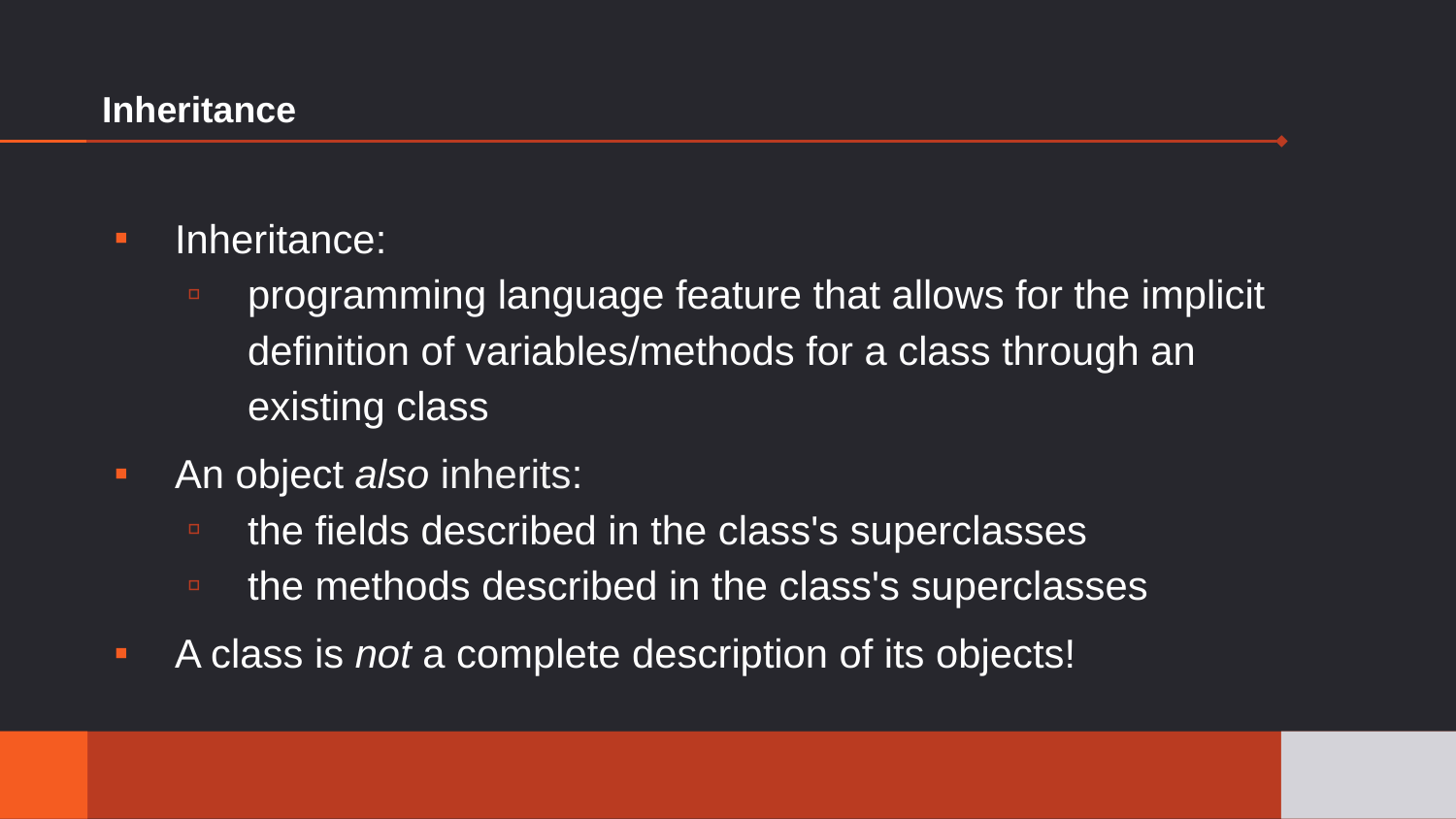

# Inheritance
Inheritance:
programming language feature that allows for the implicit definition of variables/methods for a class through an existing class
An object also inherits:
the fields described in the class's superclasses
the methods described in the class's superclasses
A class is not a complete description of its objects!